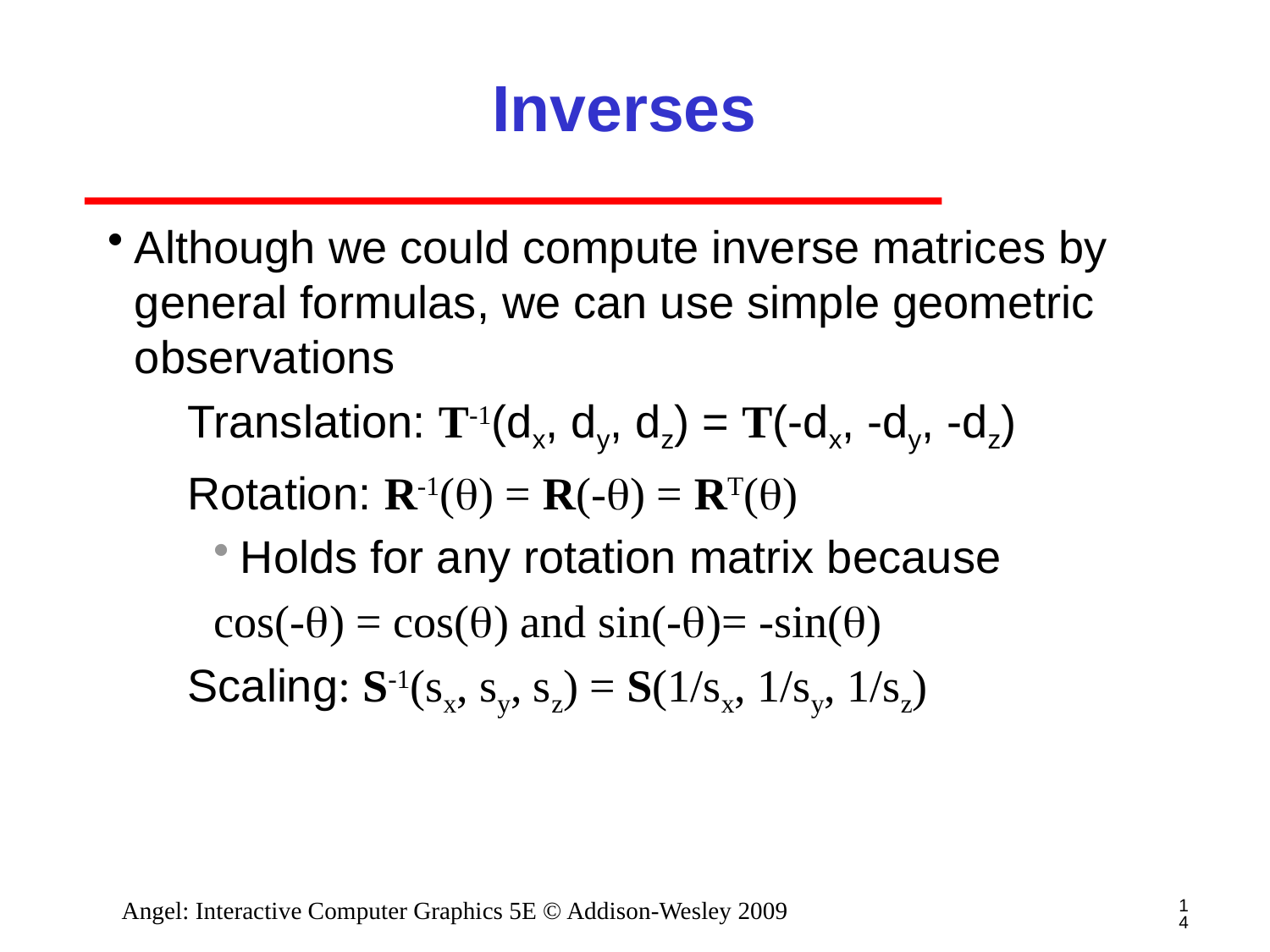

# Inverses
Although we could compute inverse matrices by general formulas, we can use simple geometric observations
Translation: T-1(dx, dy, dz) = T(-dx, -dy, -dz)
Rotation: R-1(θ) = R(-θ) = RT(θ)
Holds for any rotation matrix because
cos(-θ) = cos(θ) and sin(-θ)= -sin(θ)
Scaling: S-1(sx, sy, sz) = S(1/sx, 1/sy, 1/sz)
14
Angel: Interactive Computer Graphics 5E © Addison-Wesley 2009